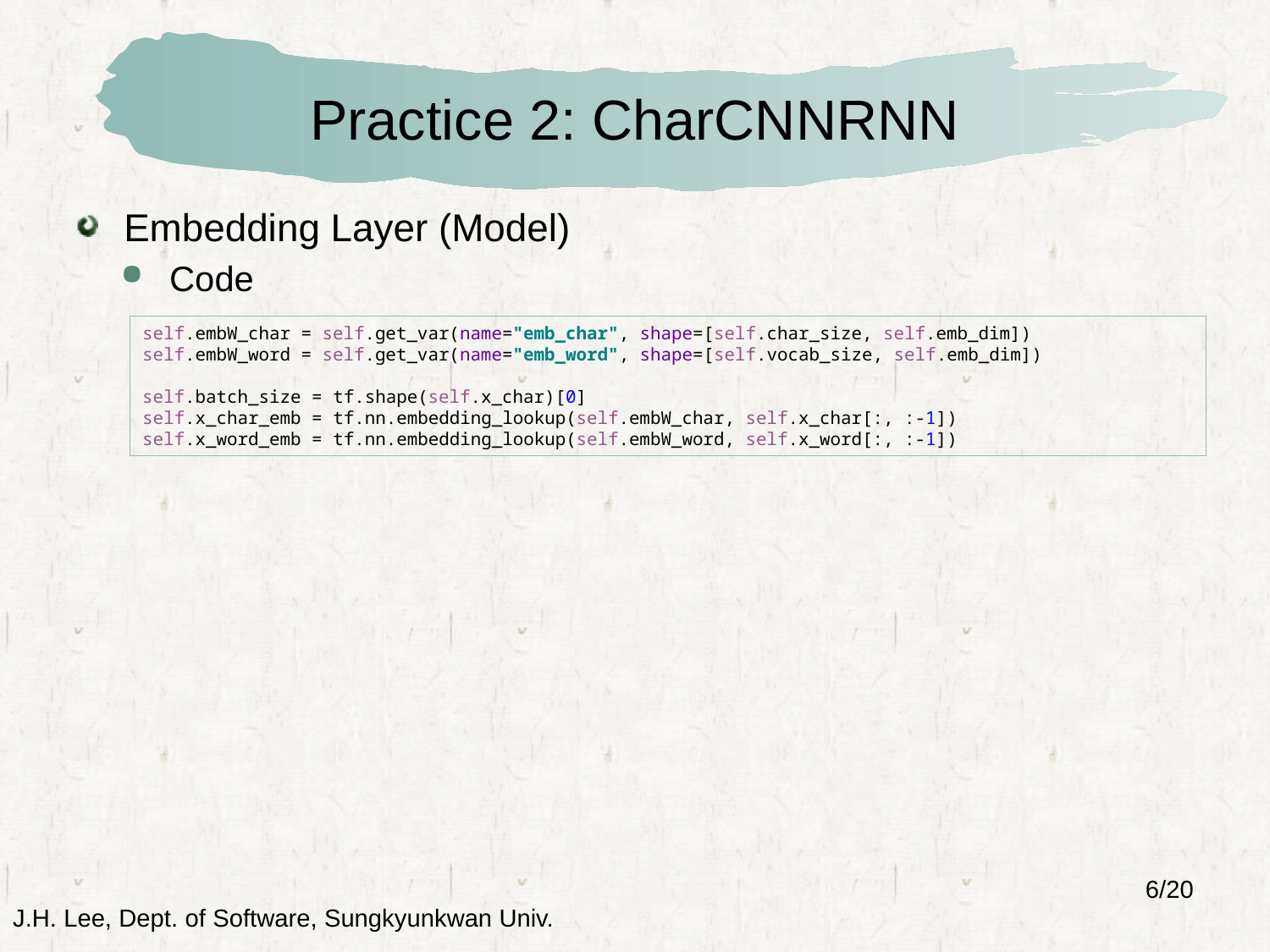

# Practice 2: CharCNNRNN
Embedding Layer (Model)
Code

self.embW_char = self.get_var(name="emb_char", shape=[self.char_size, self.emb_dim])
self.embW_word = self.get_var(name="emb_word", shape=[self.vocab_size, self.emb_dim])
self.batch_size = tf.shape(self.x_char)[0]
self.x_char_emb = tf.nn.embedding_lookup(self.embW_char, self.x_char[:, :-1])
self.x_word_emb = tf.nn.embedding_lookup(self.embW_word, self.x_word[:, :-1])
6/20
J.H. Lee, Dept. of Software, Sungkyunkwan Univ.